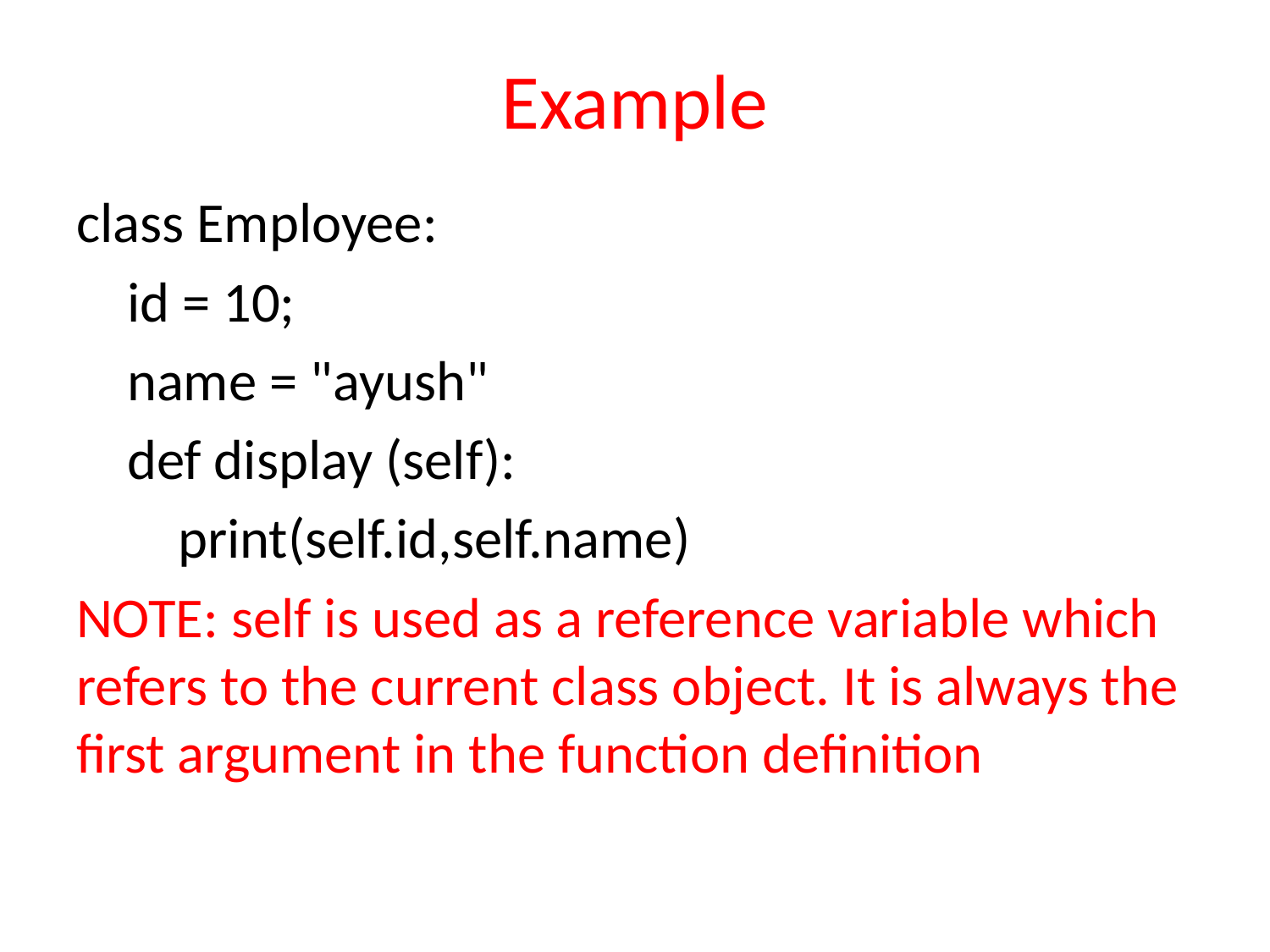

# Example
class Employee:
    id = 10;
    name = "ayush"
    def display (self):
        print(self.id,self.name)
NOTE: self is used as a reference variable which refers to the current class object. It is always the first argument in the function definition